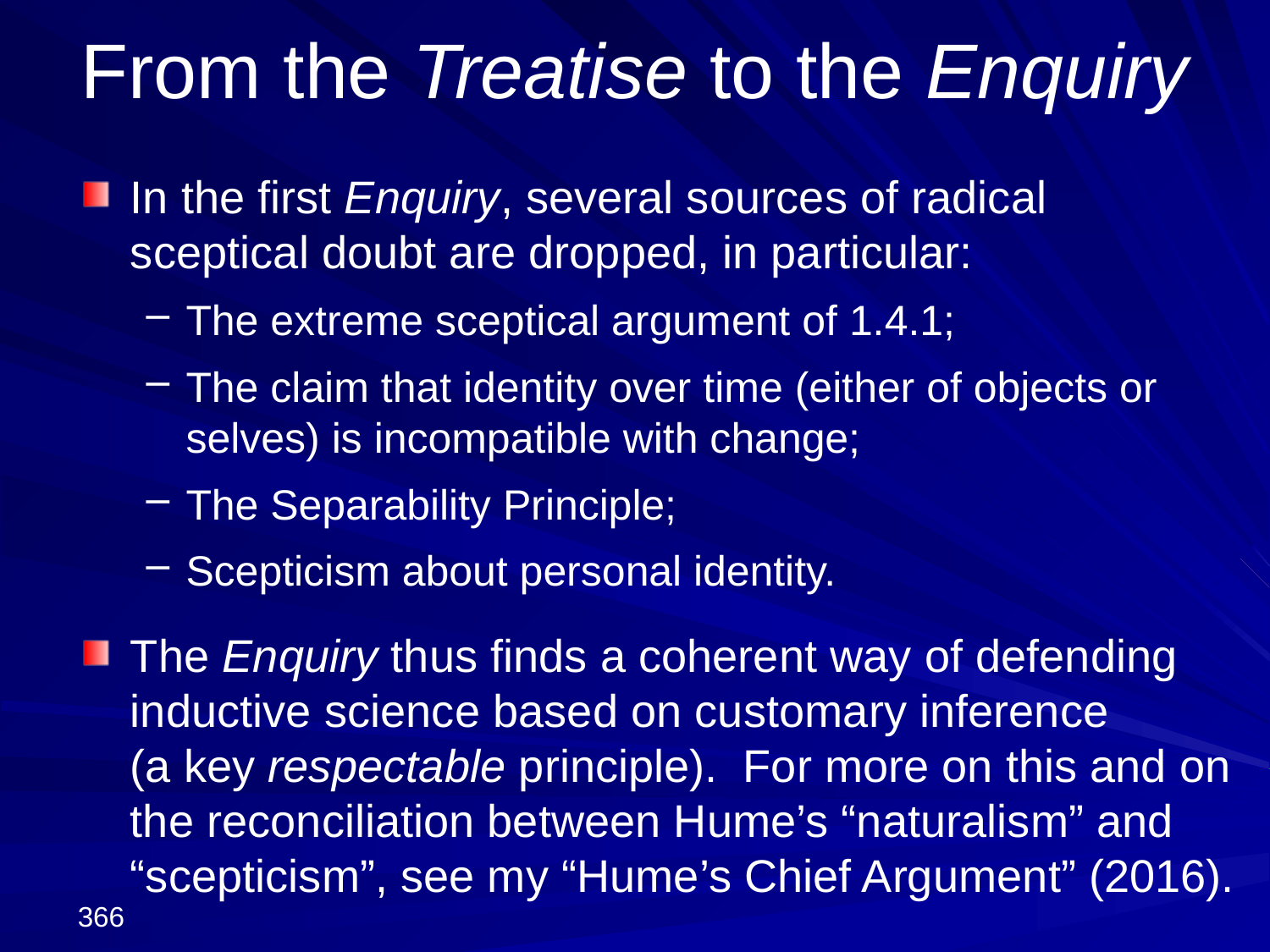

# From the Treatise to the Enquiry
In the first Enquiry, several sources of radical sceptical doubt are dropped, in particular:
The extreme sceptical argument of 1.4.1;
The claim that identity over time (either of objects or selves) is incompatible with change;
The Separability Principle;
Scepticism about personal identity.
The Enquiry thus finds a coherent way of defending inductive science based on customary inference
(a key respectable principle).  For more on this and on the reconciliation between Hume’s “naturalism” and “scepticism”, see my “Hume’s Chief Argument” (2016).
366